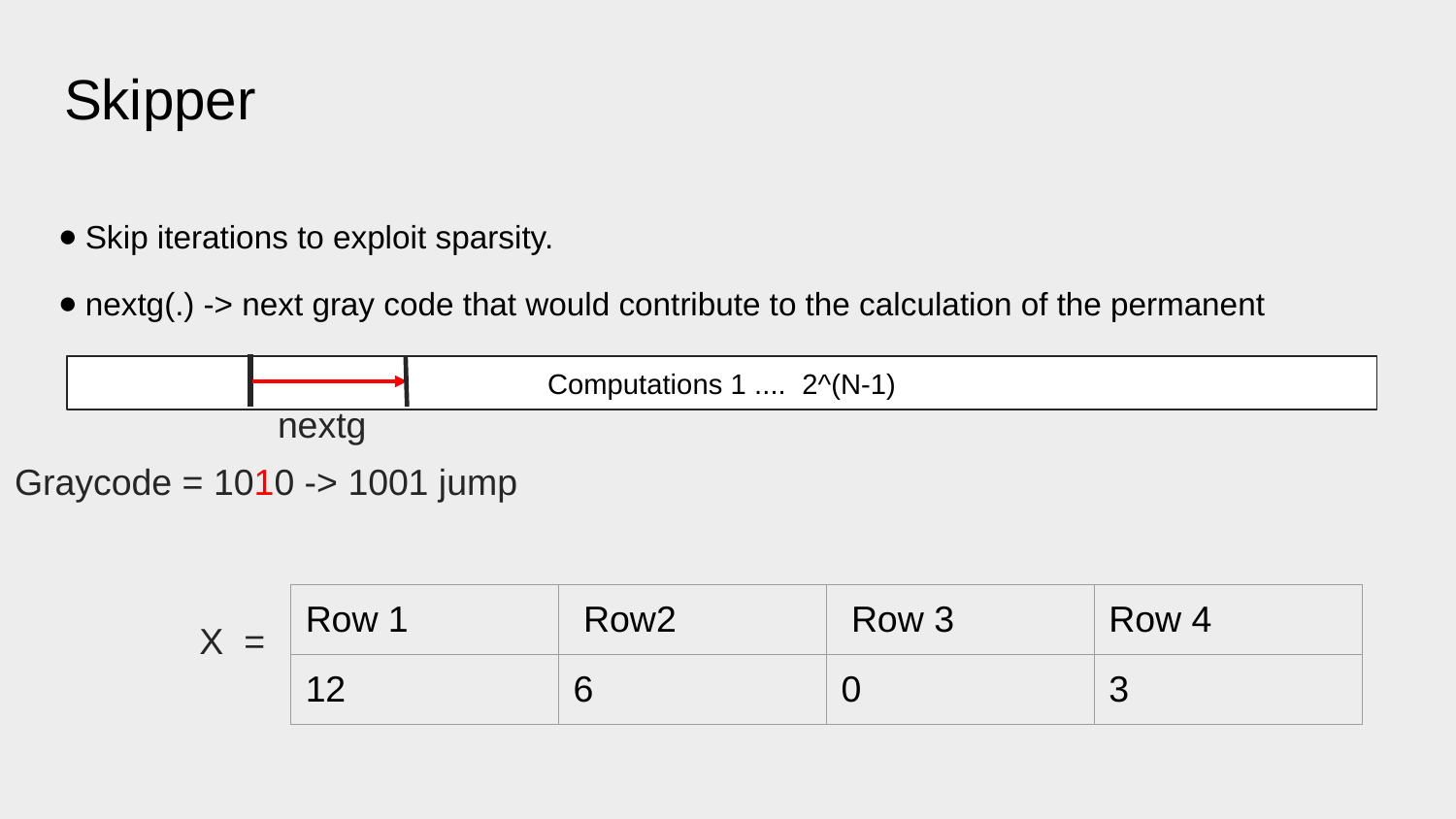

# Skipper
Skip iterations to exploit sparsity.
nextg(.) -> next gray code that would contribute to the calculation of the permanent
Computations 1 ....  2^(N-1)
nextg
Graycode = 1010 -> 1001 jump
| Row 1 | Row2 | Row 3 | Row 4 |
| --- | --- | --- | --- |
| 12 | 6 | 0 | 3 |
X  =